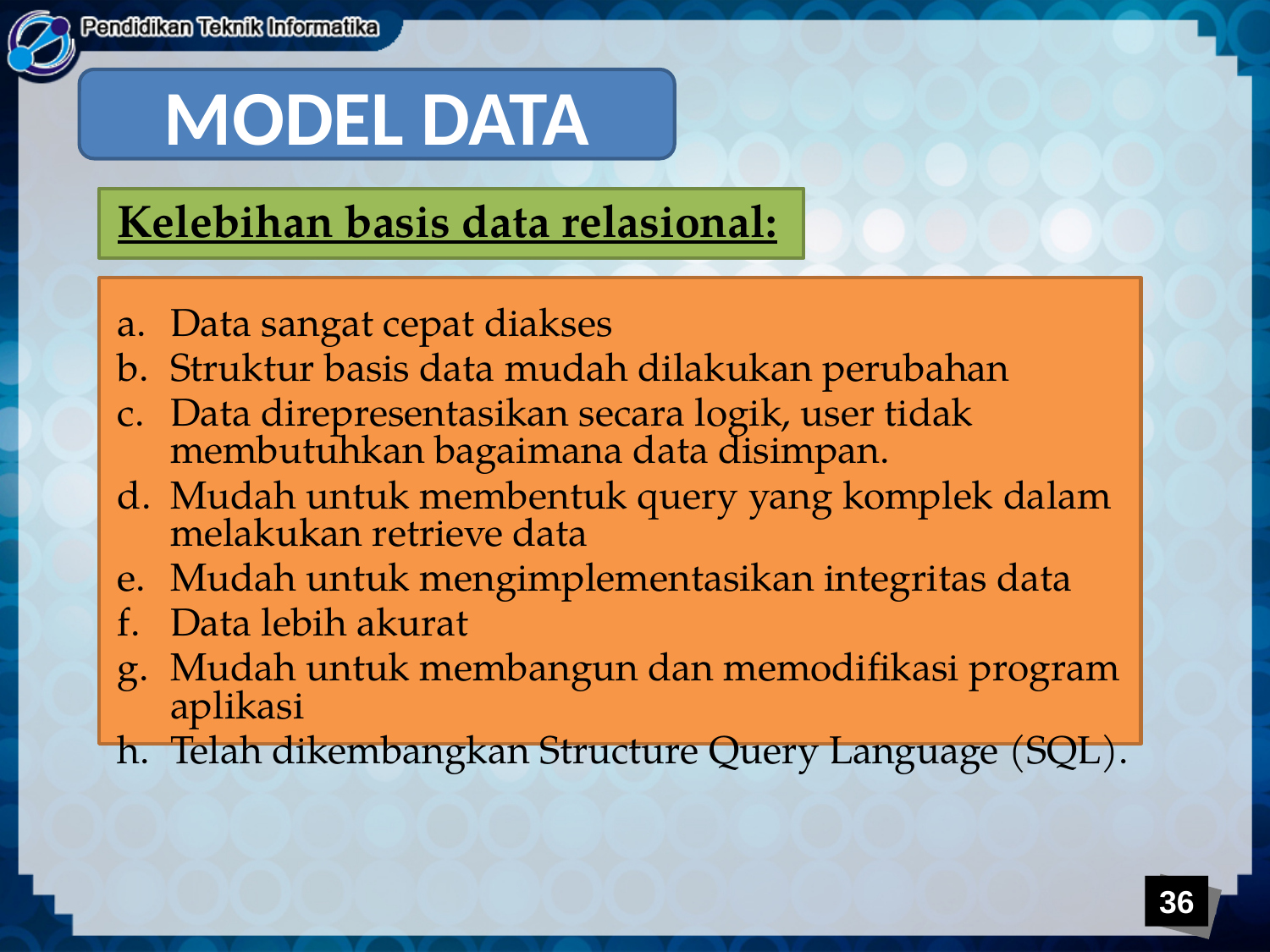

MODEL DATA

Kelebihan basis data relasional:

Data sangat cepat diakses
Struktur basis data mudah dilakukan perubahan
Data direpresentasikan secara logik, user tidak membutuhkan bagaimana data disimpan.
Mudah untuk membentuk query yang komplek dalam melakukan retrieve data
Mudah untuk mengimplementasikan integritas data
Data lebih akurat
Mudah untuk membangun dan memodifikasi program aplikasi
Telah dikembangkan Structure Query Language (SQL).

36